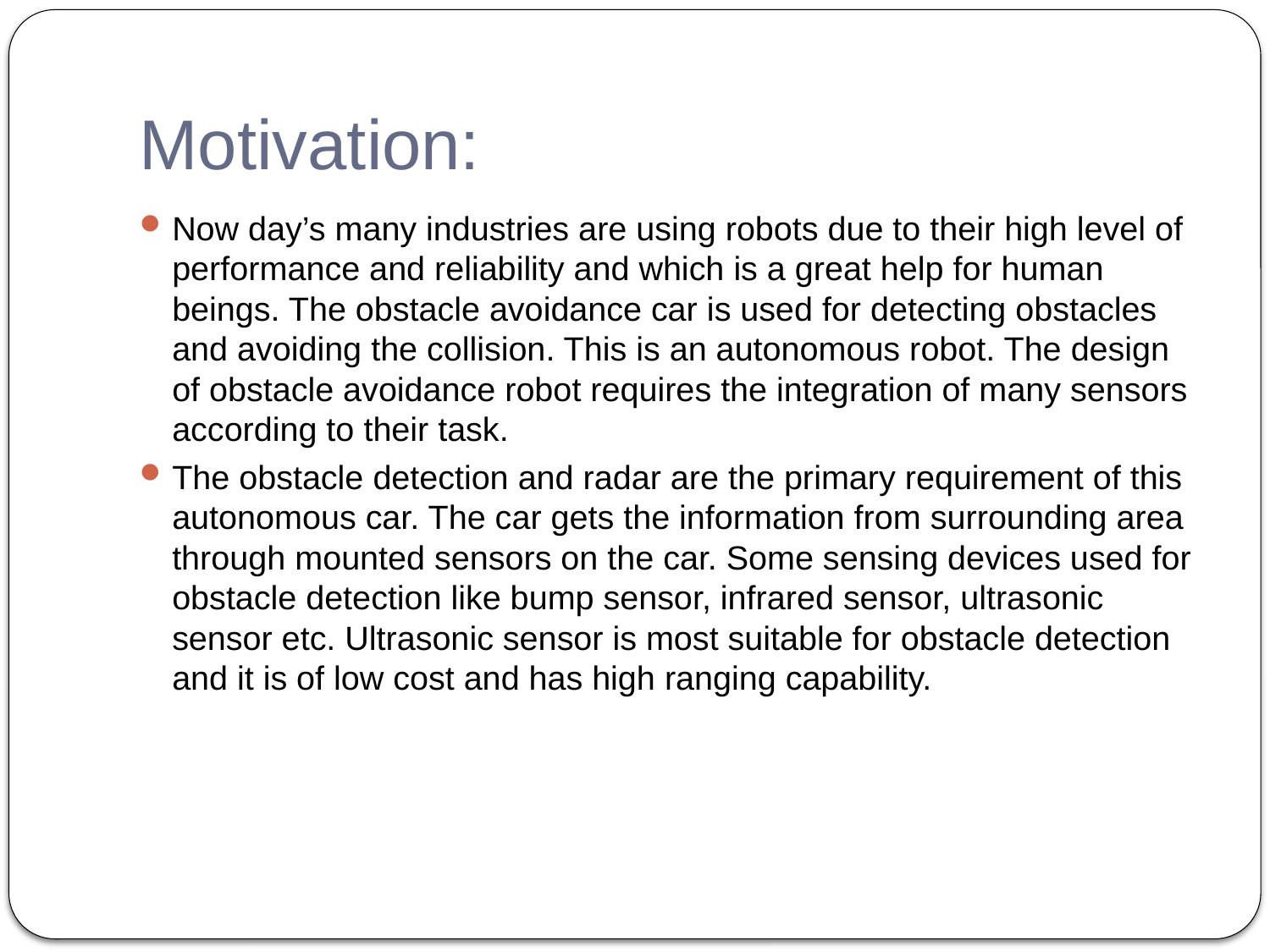

# Motivation:
Now day’s many industries are using robots due to their high level of performance and reliability and which is a great help for human beings. The obstacle avoidance car is used for detecting obstacles and avoiding the collision. This is an autonomous robot. The design of obstacle avoidance robot requires the integration of many sensors according to their task.
The obstacle detection and radar are the primary requirement of this autonomous car. The car gets the information from surrounding area through mounted sensors on the car. Some sensing devices used for obstacle detection like bump sensor, infrared sensor, ultrasonic sensor etc. Ultrasonic sensor is most suitable for obstacle detection and it is of low cost and has high ranging capability.